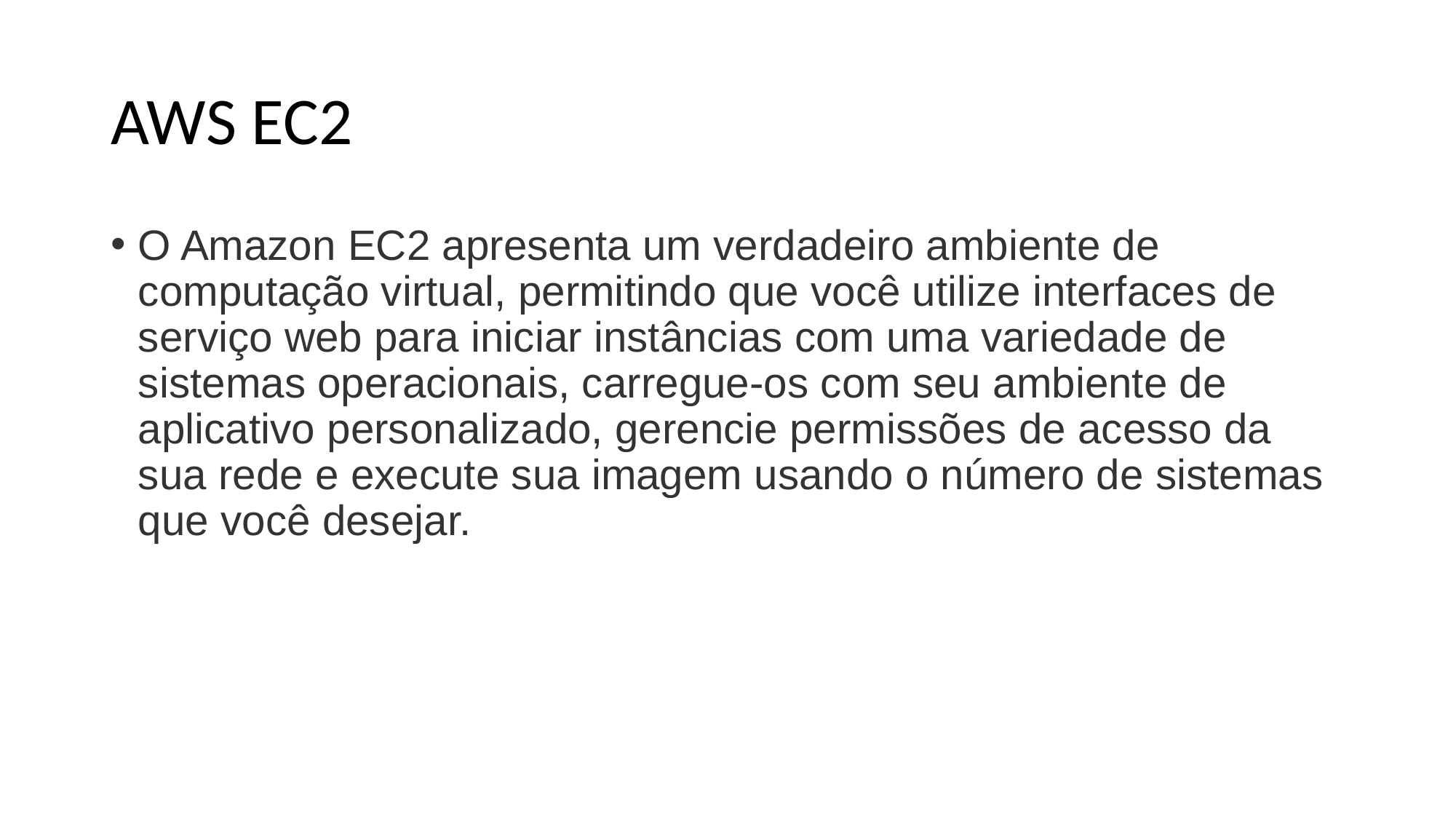

# AWS EC2
O Amazon EC2 apresenta um verdadeiro ambiente de computação virtual, permitindo que você utilize interfaces de serviço web para iniciar instâncias com uma variedade de sistemas operacionais, carregue-os com seu ambiente de aplicativo personalizado, gerencie permissões de acesso da sua rede e execute sua imagem usando o número de sistemas que você desejar.